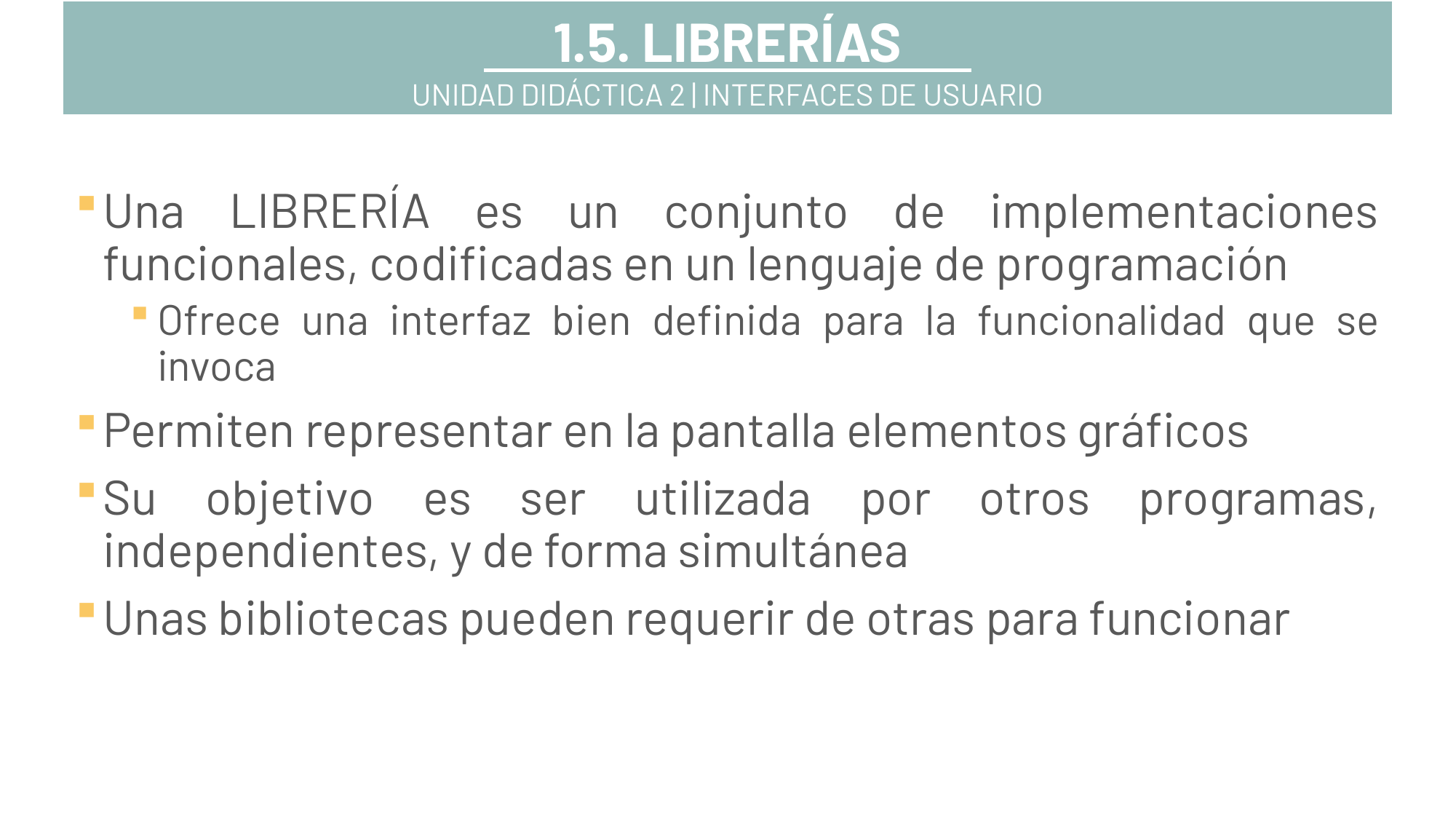

1.5. LIBRERÍAS
UNIDAD DIDÁCTICA 2 | INTERFACES DE USUARIO
Una LIBRERÍA es un conjunto de implementaciones funcionales, codificadas en un lenguaje de programación
Ofrece una interfaz bien definida para la funcionalidad que se invoca
Permiten representar en la pantalla elementos gráficos
Su objetivo es ser utilizada por otros programas, independientes, y de forma simultánea
Unas bibliotecas pueden requerir de otras para funcionar